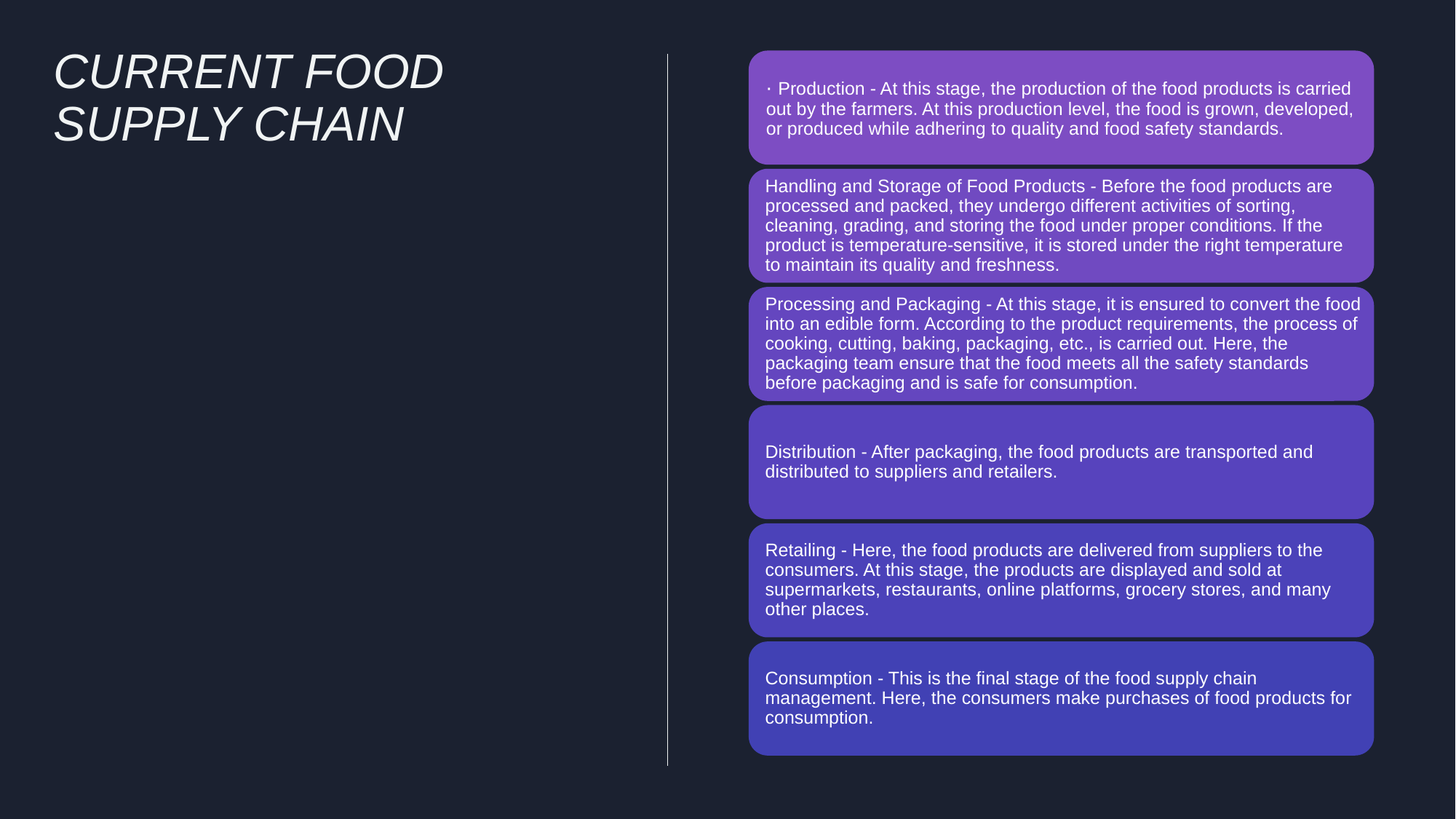

# CURRENT FOOD SUPPLY CHAIN
∙ Production - At this stage, the production of the food products is carried out by the farmers. At this production level, the food is grown, developed, or produced while adhering to quality and food safety standards.
Handling and Storage of Food Products - Before the food products are processed and packed, they undergo different activities of sorting, cleaning, grading, and storing the food under proper conditions. If the product is temperature-sensitive, it is stored under the right temperature to maintain its quality and freshness.
Processing and Packaging - At this stage, it is ensured to convert the food into an edible form. According to the product requirements, the process of cooking, cutting, baking, packaging, etc., is carried out. Here, the packaging team ensure that the food meets all the safety standards before packaging and is safe for consumption.
Distribution - After packaging, the food products are transported and distributed to suppliers and retailers.
Retailing - Here, the food products are delivered from suppliers to the consumers. At this stage, the products are displayed and sold at supermarkets, restaurants, online platforms, grocery stores, and many other places.
Consumption - This is the final stage of the food supply chain management. Here, the consumers make purchases of food products for consumption.